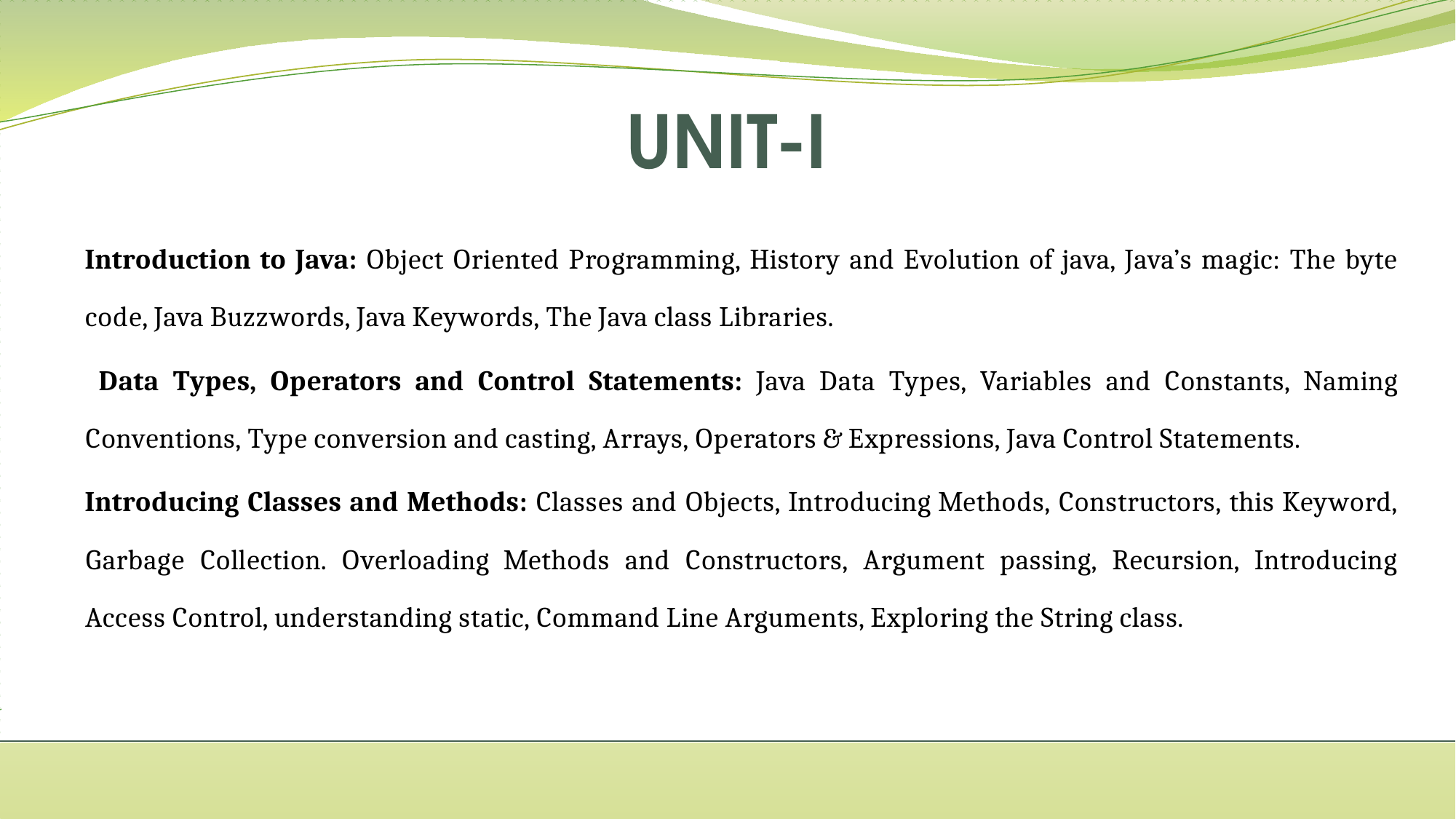

# UNIT-I
Introduction to Java: Object Oriented Programming, History and Evolution of java, Java’s magic: The byte code, Java Buzzwords, Java Keywords, The Java class Libraries.
 Data Types, Operators and Control Statements: Java Data Types, Variables and Constants, Naming Conventions, Type conversion and casting, Arrays, Operators & Expressions, Java Control Statements.
Introducing Classes and Methods: Classes and Objects, Introducing Methods, Constructors, this Keyword, Garbage Collection. Overloading Methods and Constructors, Argument passing, Recursion, Introducing Access Control, understanding static, Command Line Arguments, Exploring the String class.